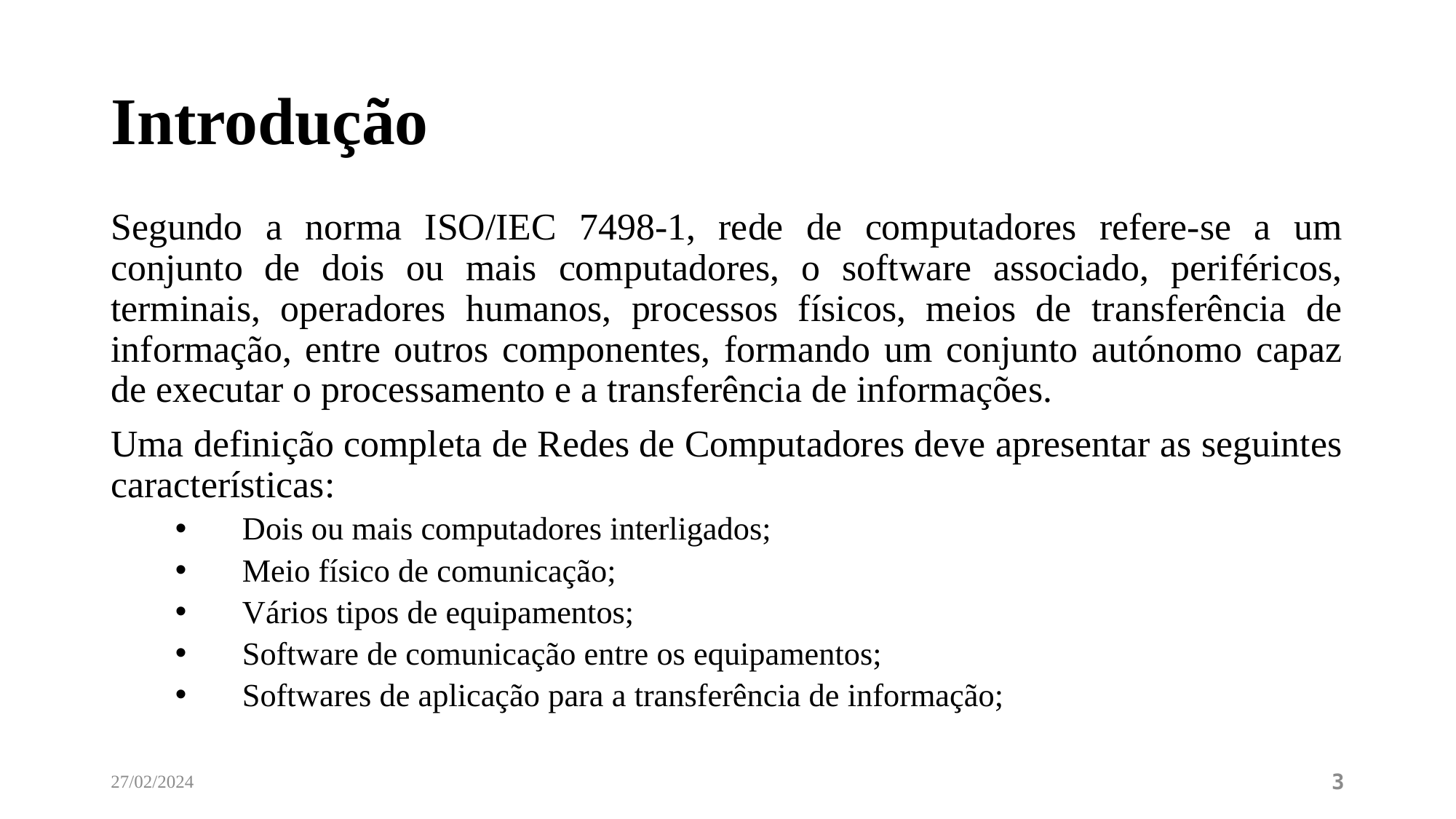

# Introdução
Segundo a norma ISO/IEC 7498-1, rede de computadores refere-se a um conjunto de dois ou mais computadores, o software associado, periféricos, terminais, operadores humanos, processos físicos, meios de transferência de informação, entre outros componentes, formando um conjunto autónomo capaz de executar o processamento e a transferência de informações.
Uma definição completa de Redes de Computadores deve apresentar as seguintes características:
Dois ou mais computadores interligados;
Meio físico de comunicação;
Vários tipos de equipamentos;
Software de comunicação entre os equipamentos;
Softwares de aplicação para a transferência de informação;
27/02/2024
3